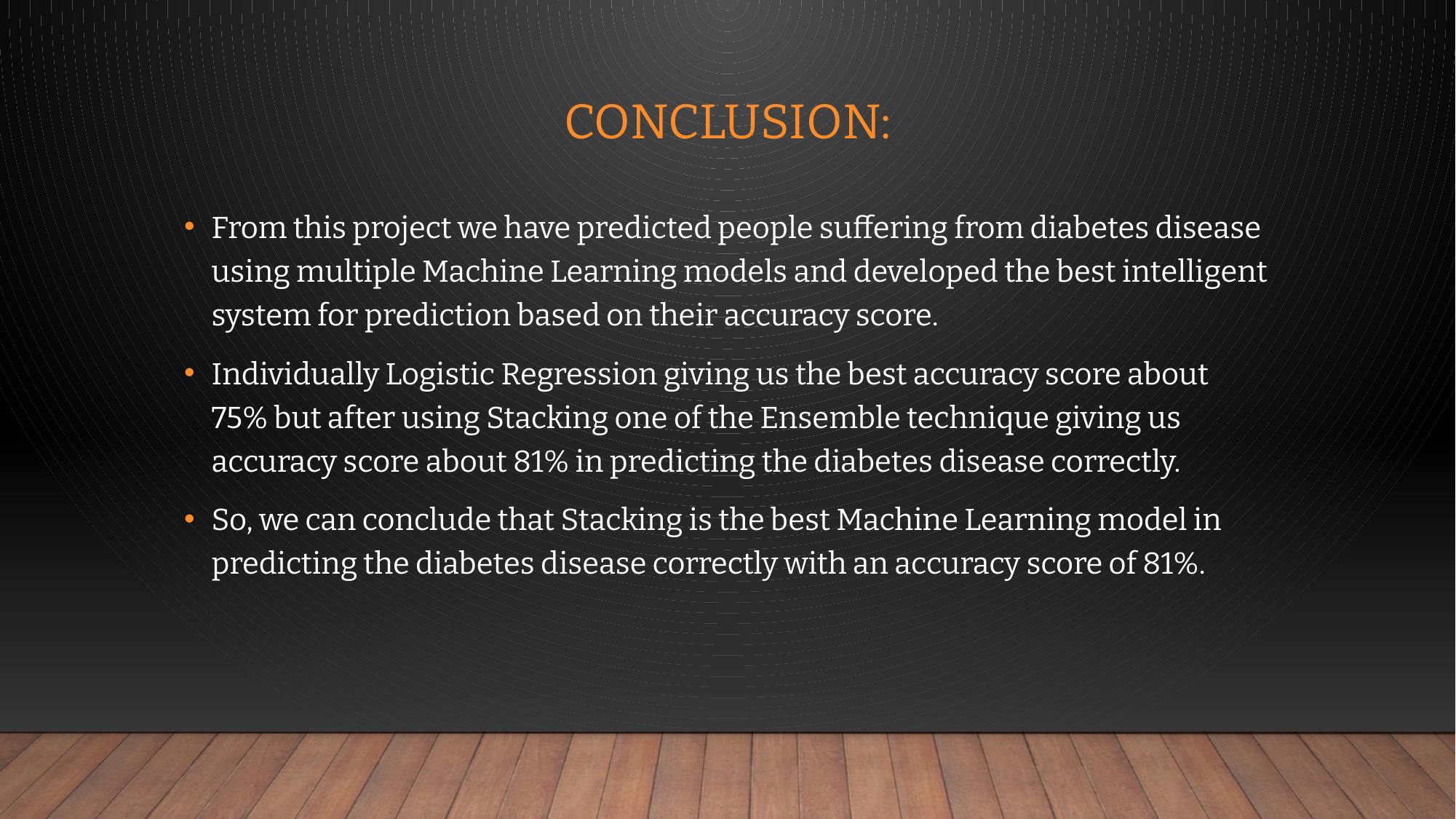

# Conclusion:
From this project we have predicted people suffering from diabetes disease using multiple Machine Learning models and developed the best intelligent system for prediction based on their accuracy score.
Individually Logistic Regression giving us the best accuracy score about 75% but after using Stacking one of the Ensemble technique giving us accuracy score about 81% in predicting the diabetes disease correctly.
So, we can conclude that Stacking is the best Machine Learning model in predicting the diabetes disease correctly with an accuracy score of 81%.